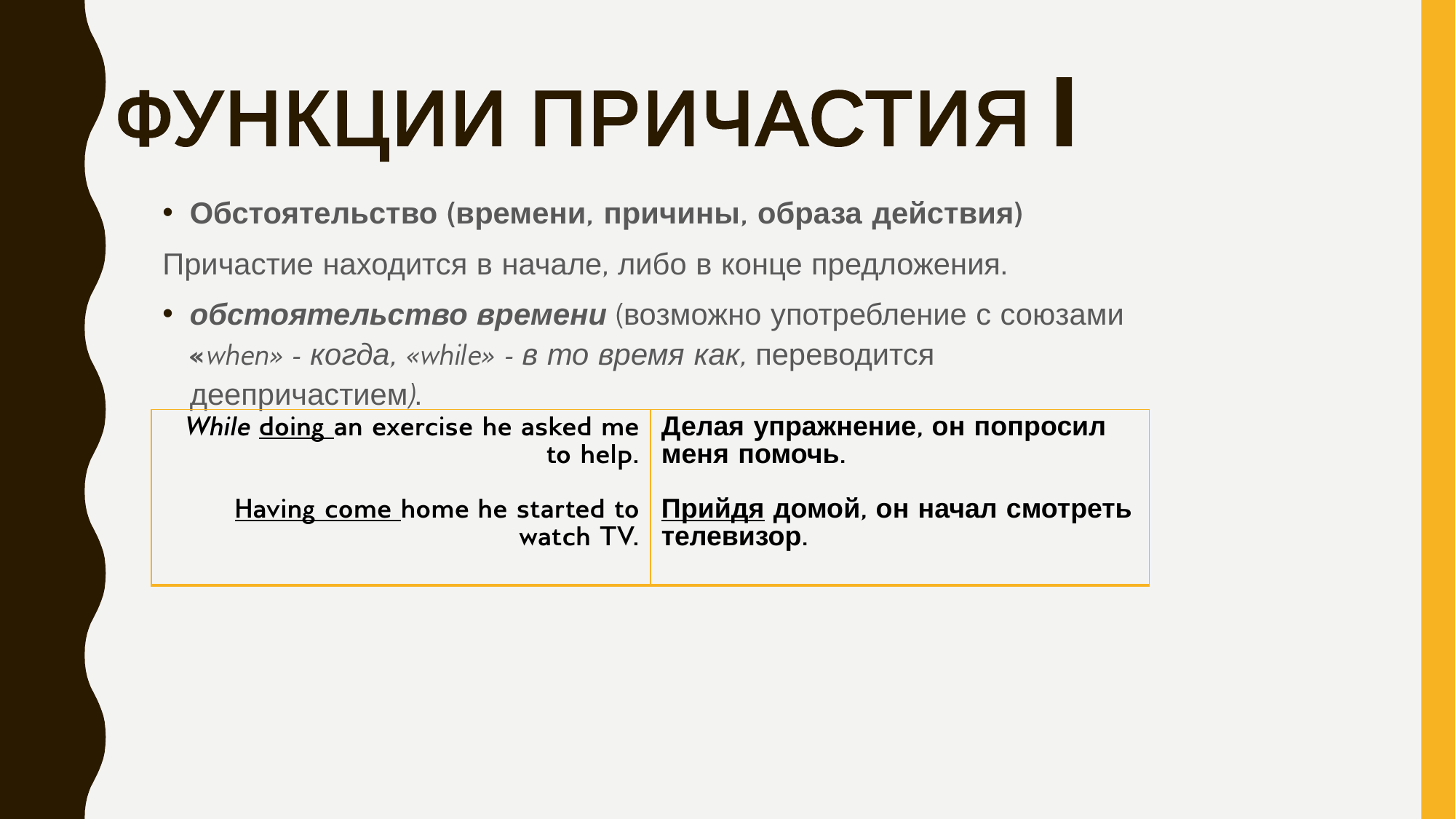

# Функции Причастия I
Обстоятельство (времени, причины, образа действия)
Причастие находится в начале, либо в конце предложения.
обстоятельство времени (возможно употребление с союзами «when» - когда, «while» - в то время как, переводится деепричастием).

| While doing an exercise he asked me to help. Having come home he started to watch TV. | Делая упражнение, он попросил меня помочь. Прийдя домой, он начал смотреть телевизор. |
| --- | --- |